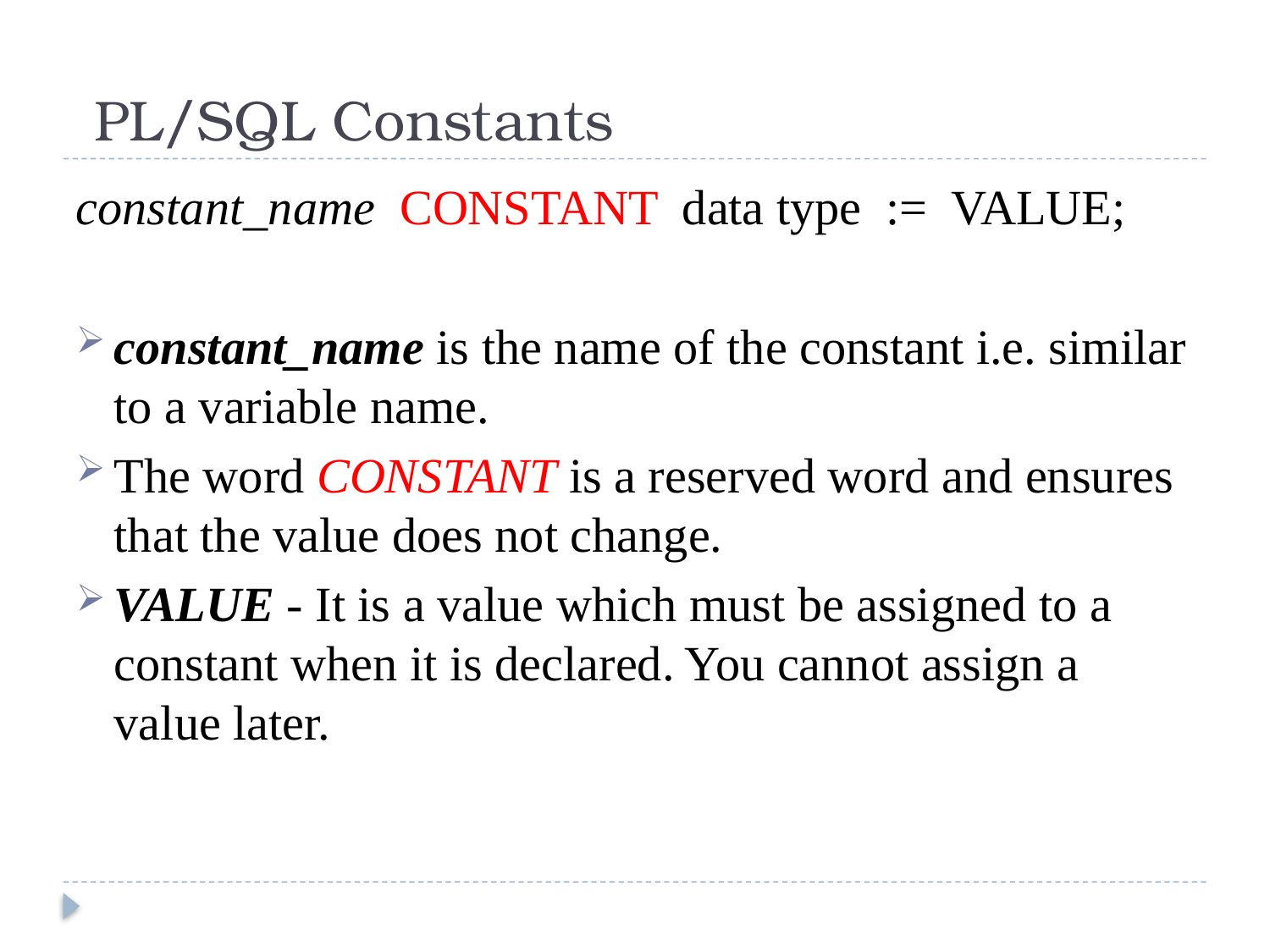

# PL/SQL Constants
constant_name  CONSTANT  data type  :=  VALUE;

constant_name is the name of the constant i.e. similar to a variable name.
The word CONSTANT is a reserved word and ensures that the value does not change.
VALUE - It is a value which must be assigned to a constant when it is declared. You cannot assign a value later.